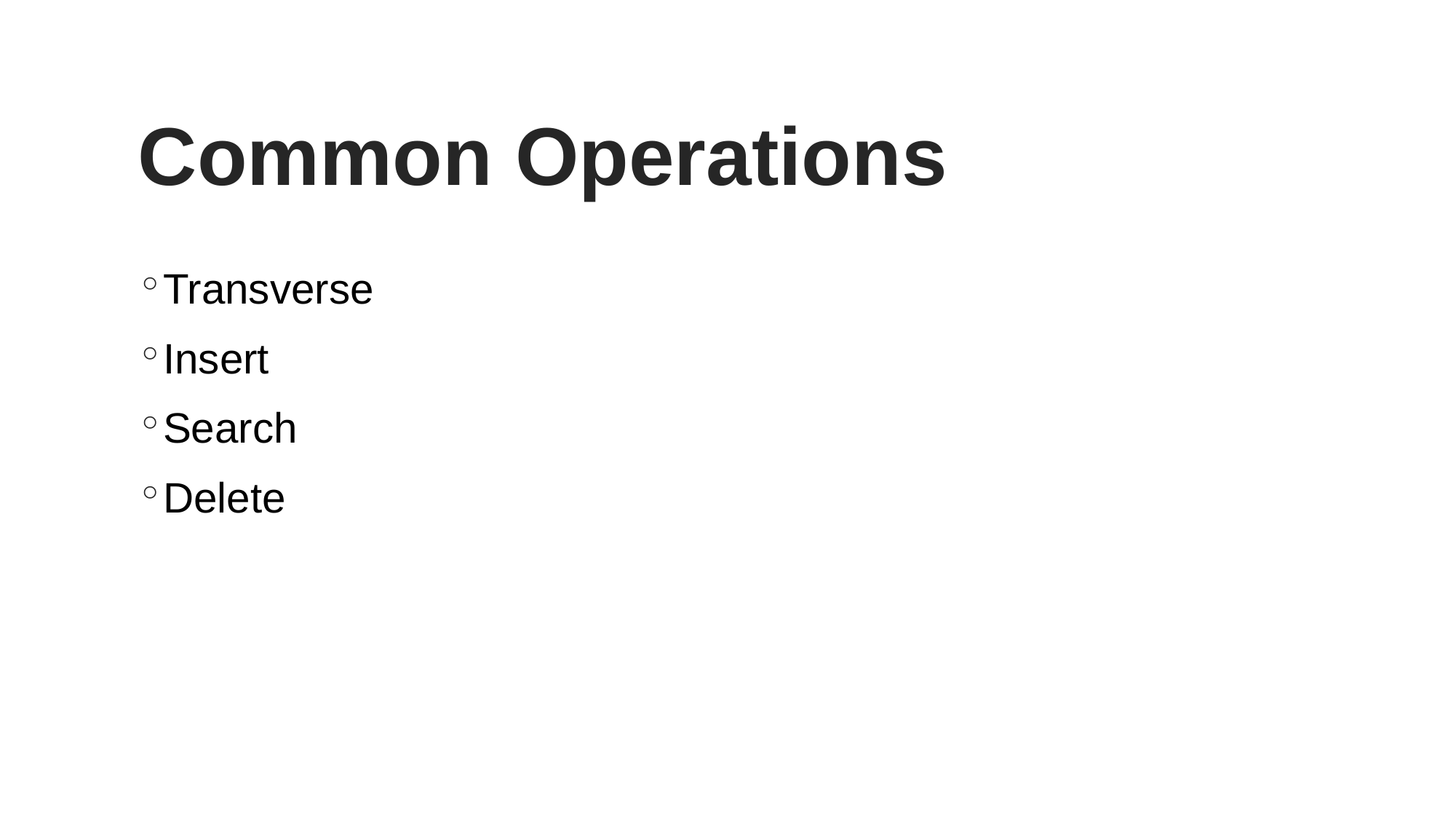

# Common Operations
Transverse
Insert
Search
Delete